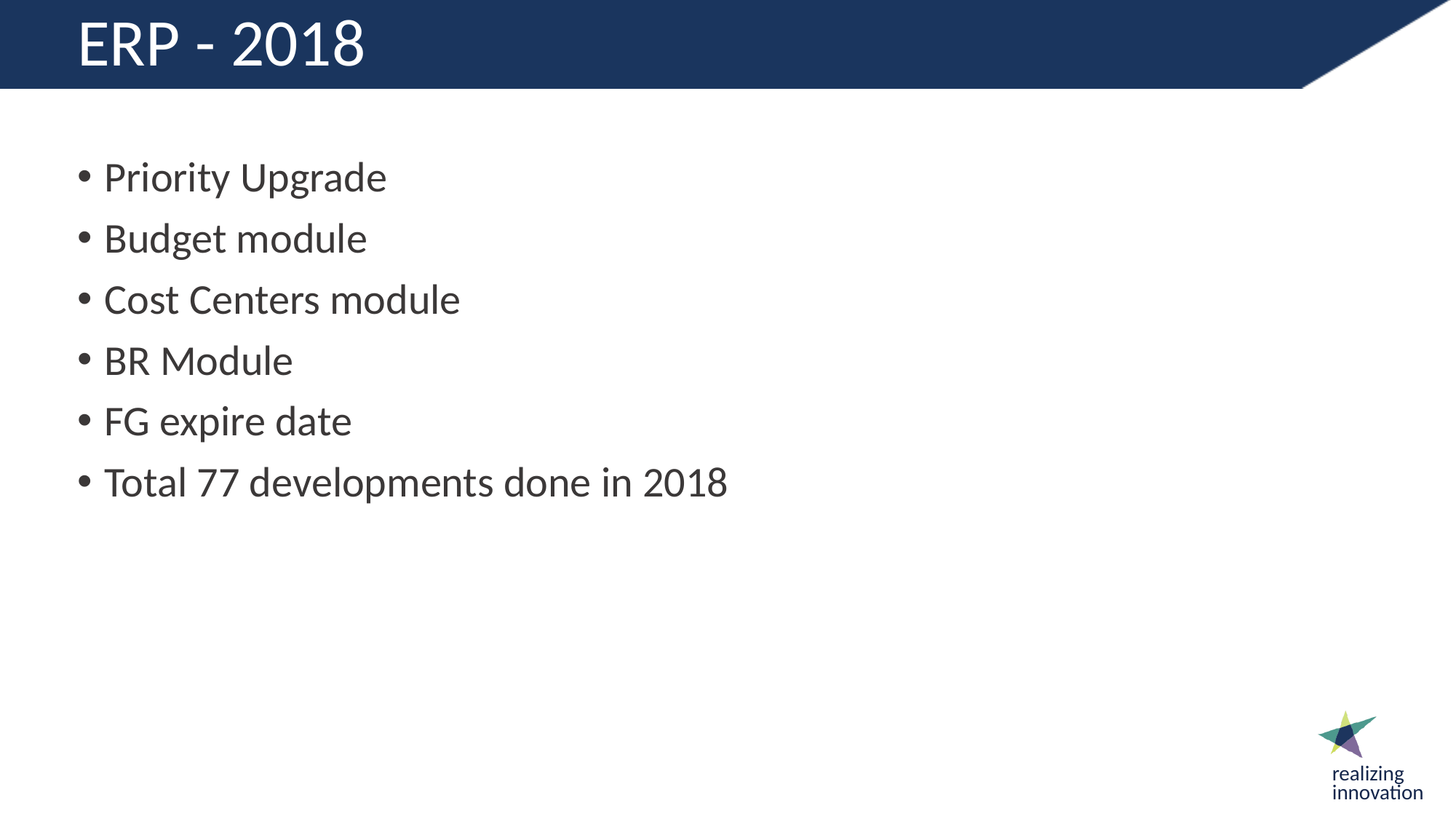

# ERP - 2018
Priority Upgrade
Budget module
Cost Centers module
BR Module
FG expire date
Total 77 developments done in 2018